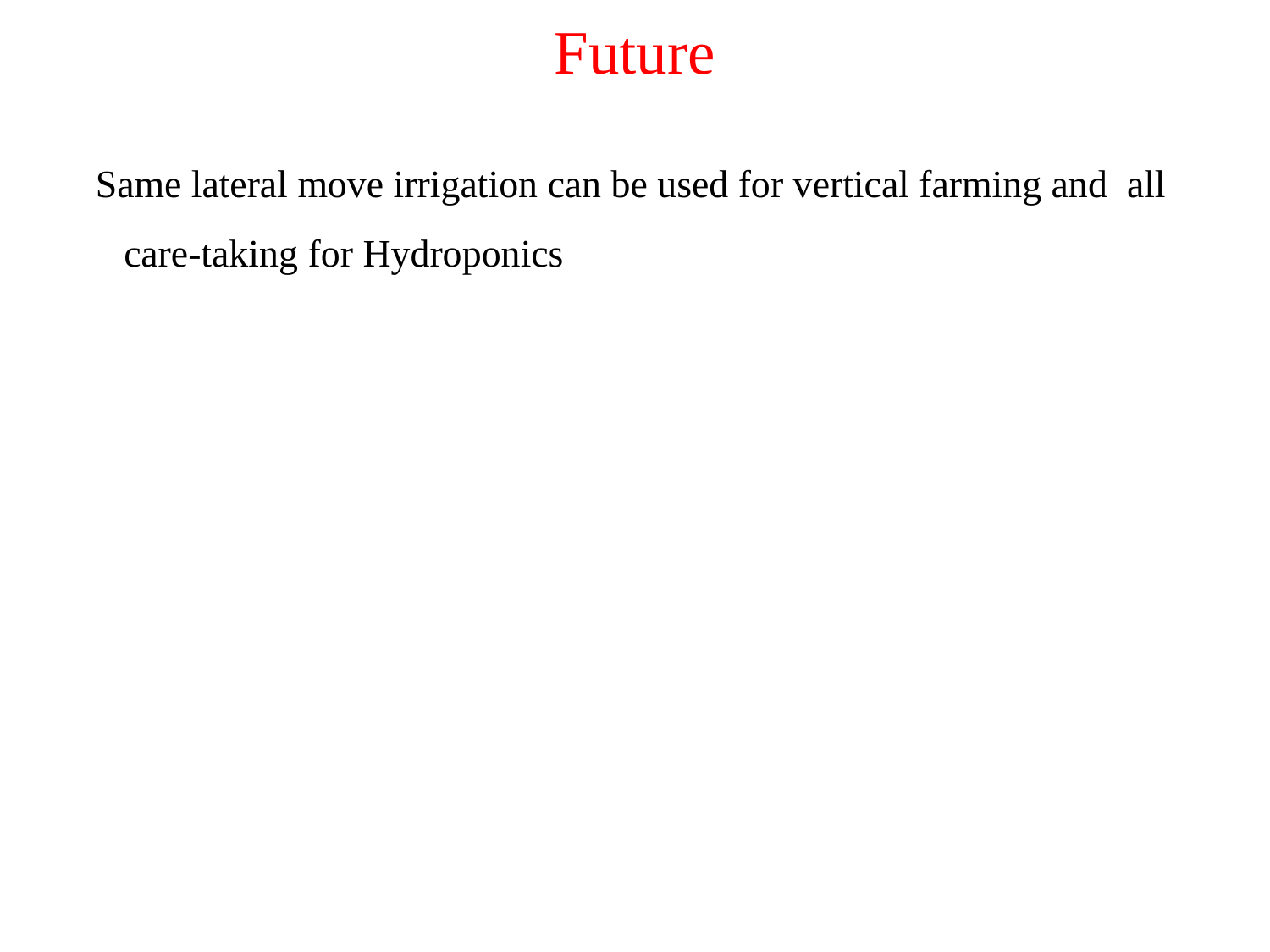

# Future
Same lateral move irrigation can be used for vertical farming and  all care-taking for Hydroponics